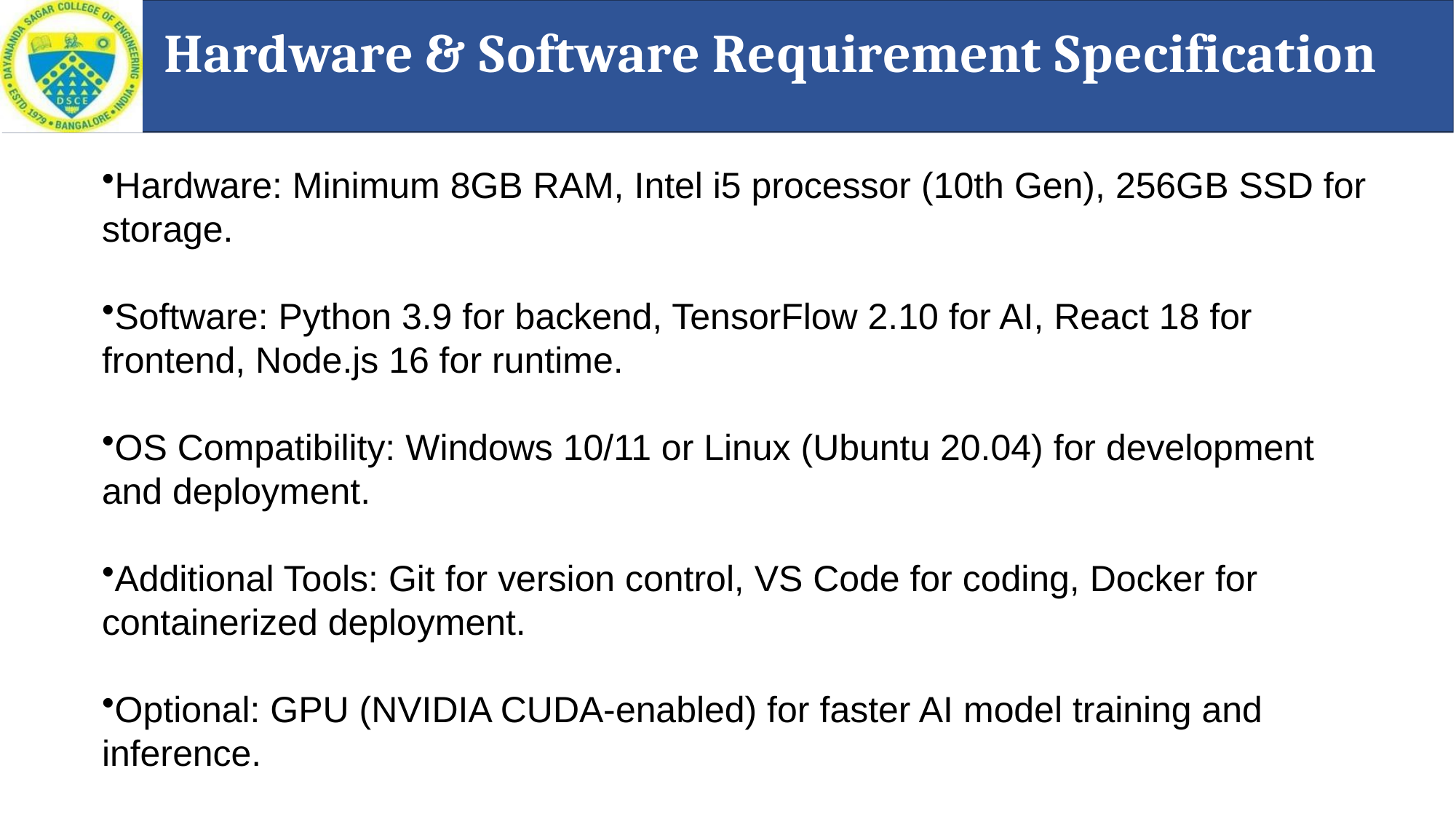

# Hardware & Software Requirement Specification

Hardware: Minimum 8GB RAM, Intel i5 processor (10th Gen), 256GB SSD for storage.

Software: Python 3.9 for backend, TensorFlow 2.10 for AI, React 18 for frontend, Node.js 16 for runtime.

OS Compatibility: Windows 10/11 or Linux (Ubuntu 20.04) for development and deployment.

Additional Tools: Git for version control, VS Code for coding, Docker for containerized deployment.

Optional: GPU (NVIDIA CUDA-enabled) for faster AI model training and inference.